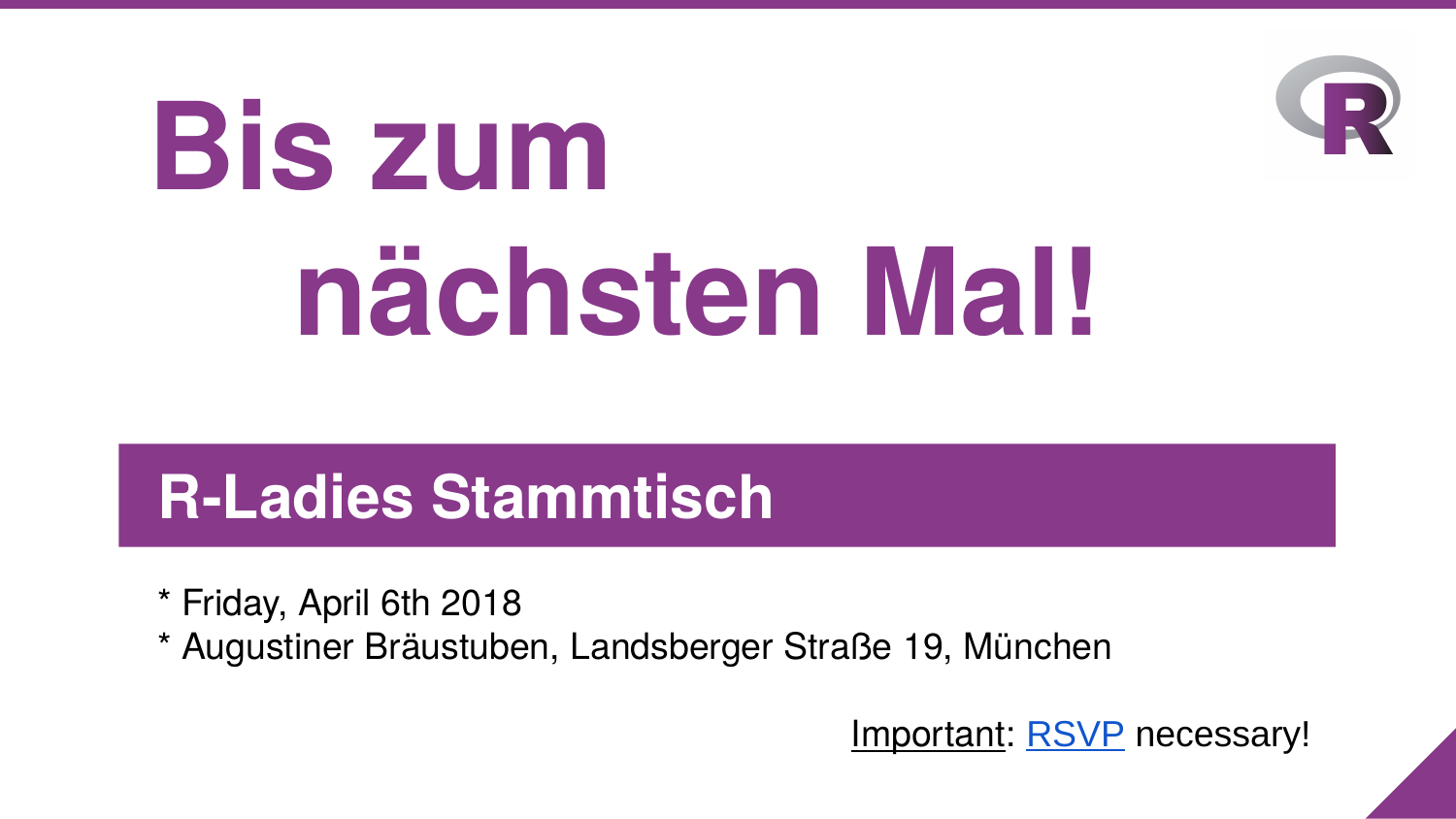

Bis zum
	nächsten Mal!

R-Ladies Stammtisch

* Friday, April 6th 2018
* Augustiner Bräustuben, Landsberger Straße 19, München

Important: RSVP necessary!